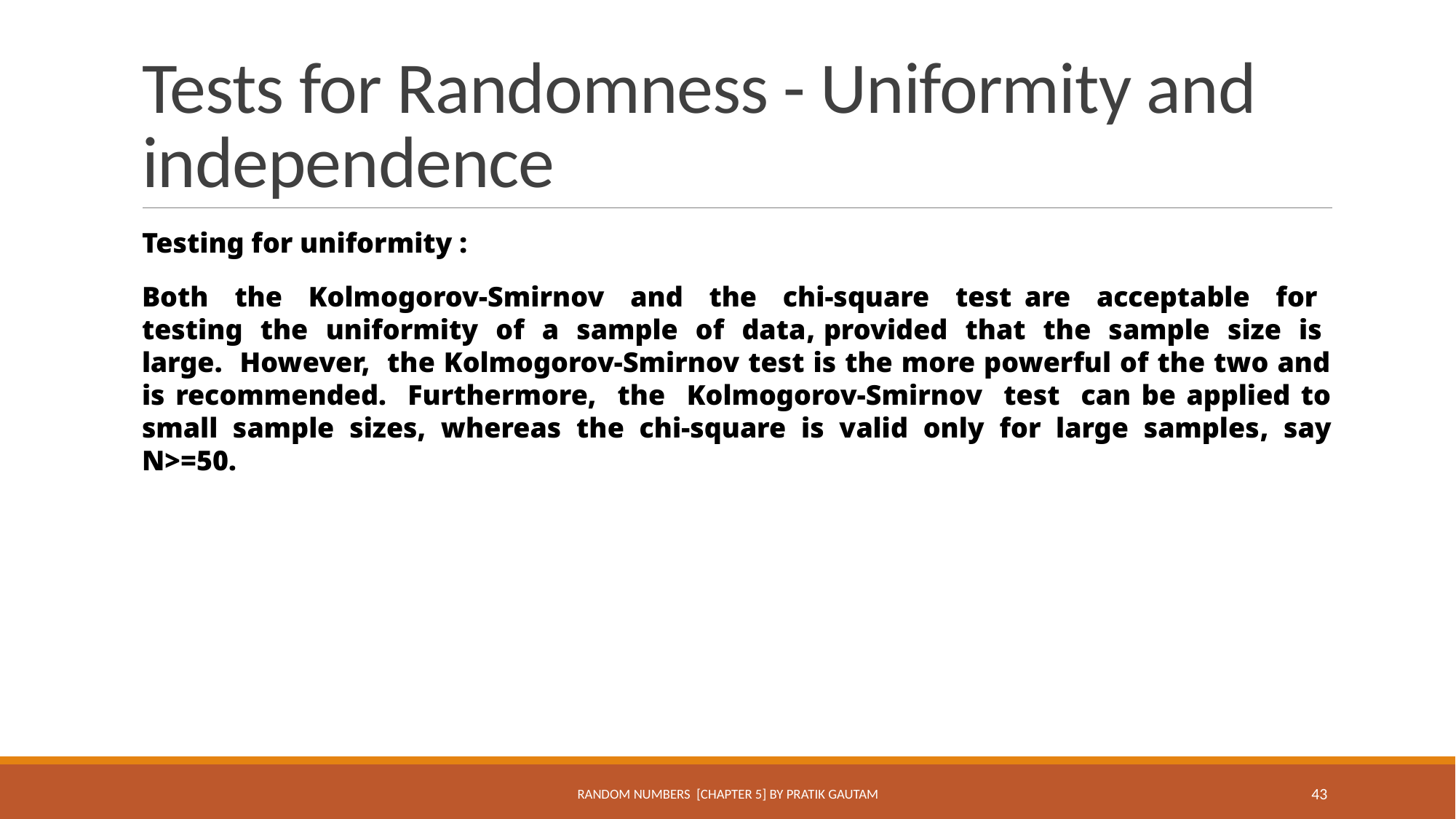

# Tests for Randomness - Uniformity and independence
Testing for uniformity :
Both  the  Kolmogorov-Smirnov  and  the  chi-square  test are  acceptable  for  testing  the  uniformity  of  a  sample  of  data, provided  that  the  sample  size  is  large.  However,  the Kolmogorov-Smirnov test is the more powerful of the two and is recommended.  Furthermore,  the  Kolmogorov-Smirnov  test  can be applied to small sample sizes, whereas the chi-square is valid only for large samples, say N>=50.

Random Numbers  [Chapter 5] By Pratik Gautam
43